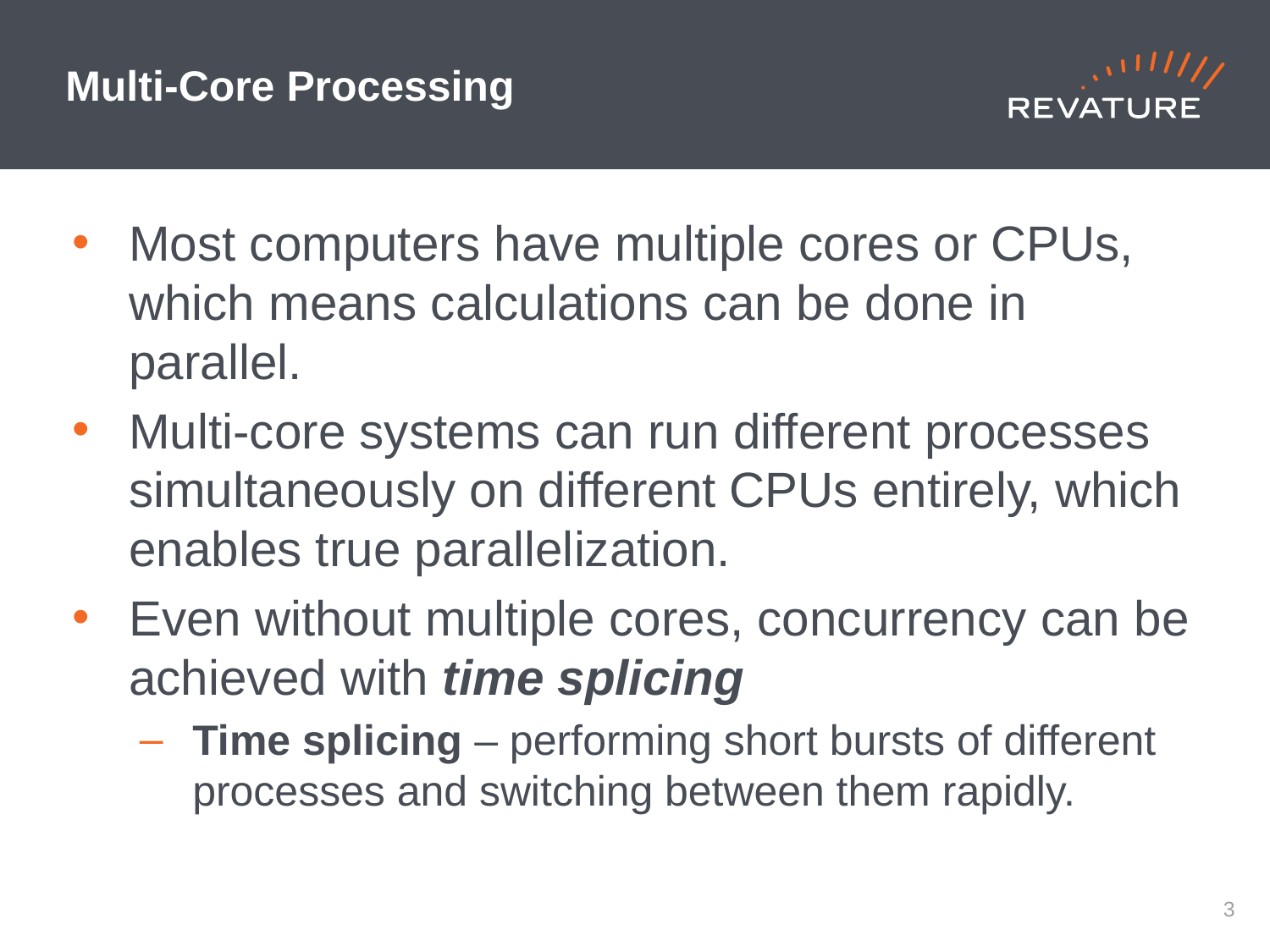

# Multi-Core Processing
Most computers have multiple cores or CPUs, which means calculations can be done in parallel.
Multi-core systems can run different processes simultaneously on different CPUs entirely, which enables true parallelization.
Even without multiple cores, concurrency can be achieved with time splicing
Time splicing – performing short bursts of different processes and switching between them rapidly.
3